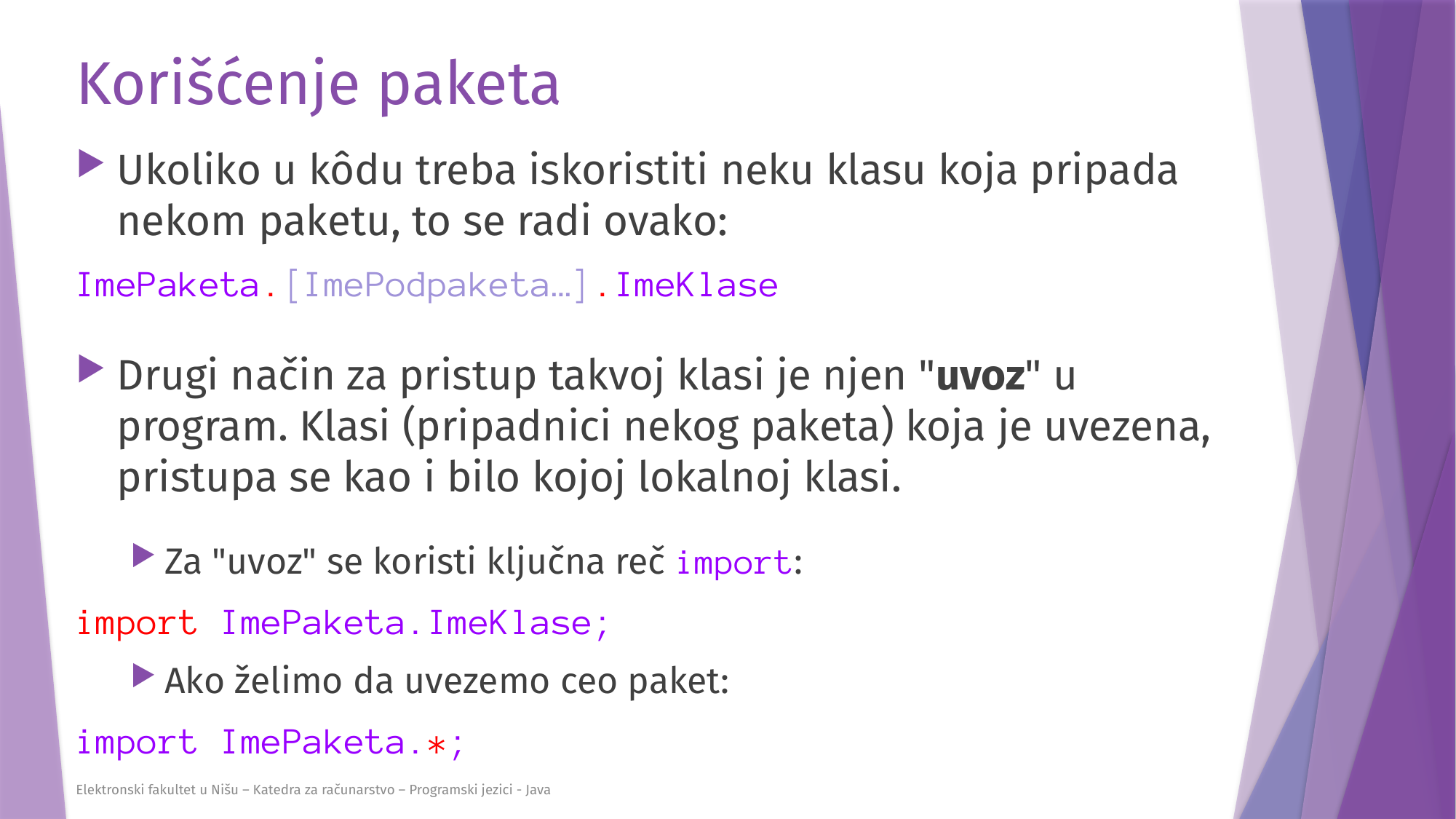

# Korišćenje paketa
Ukoliko u kôdu treba iskoristiti neku klasu koja pripada nekom paketu, to se radi ovako:
ImePaketa.[ImePodpaketa…].ImeKlase

Drugi način za pristup takvoj klasi je njen "uvoz" u program. Klasi (pripadnici nekog paketa) koja je uvezena, pristupa se kao i bilo kojoj lokalnoj klasi.

Za "uvoz" se koristi ključna reč import:
import ImePaketa.ImeKlase;
Ako želimo da uvezemo ceo paket:
import ImePaketa.*;

Elektronski fakultet u Nišu – Katedra za računarstvo – Programski jezici - Java